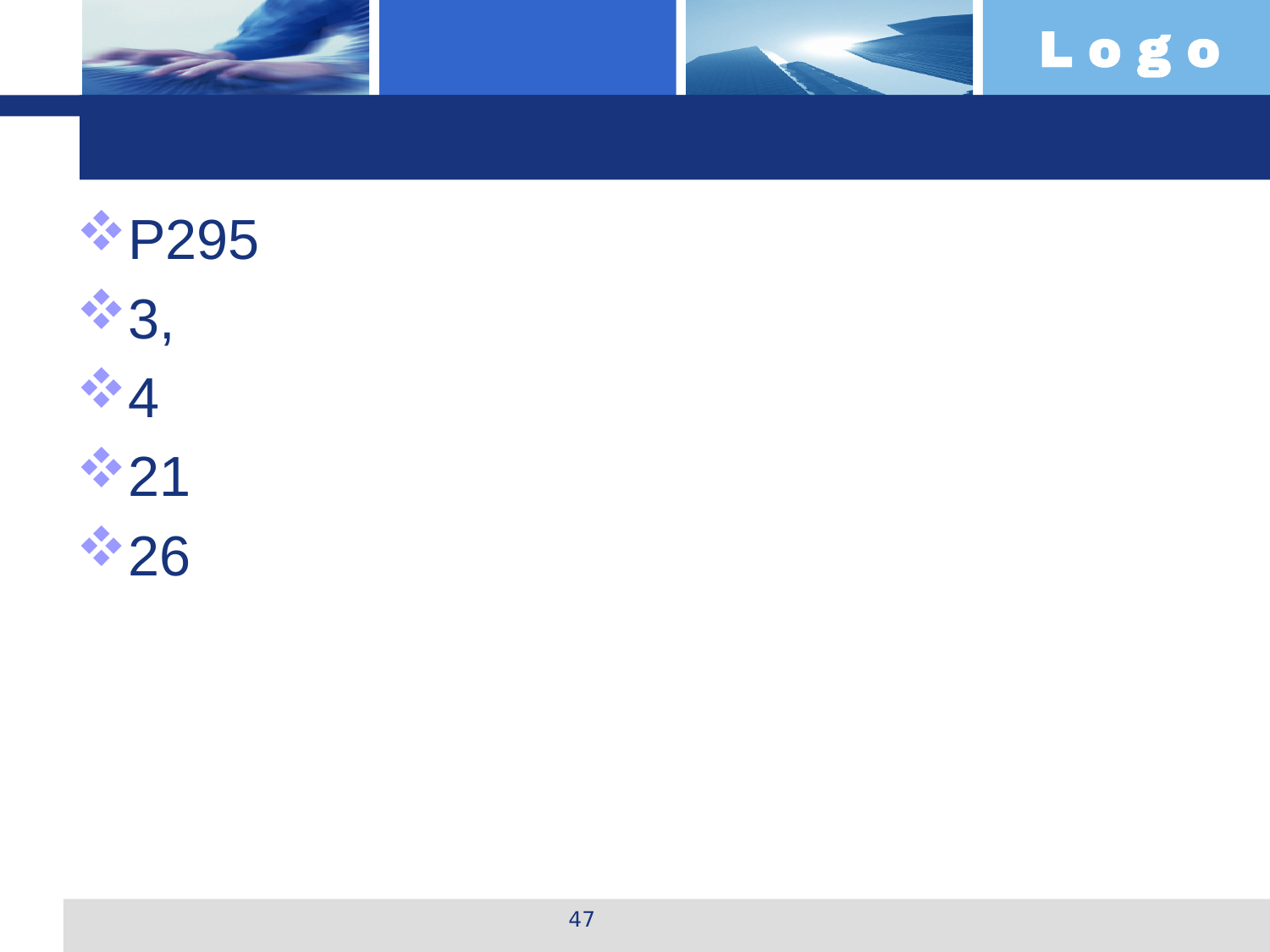

#
P295
3,
4
21
26
47